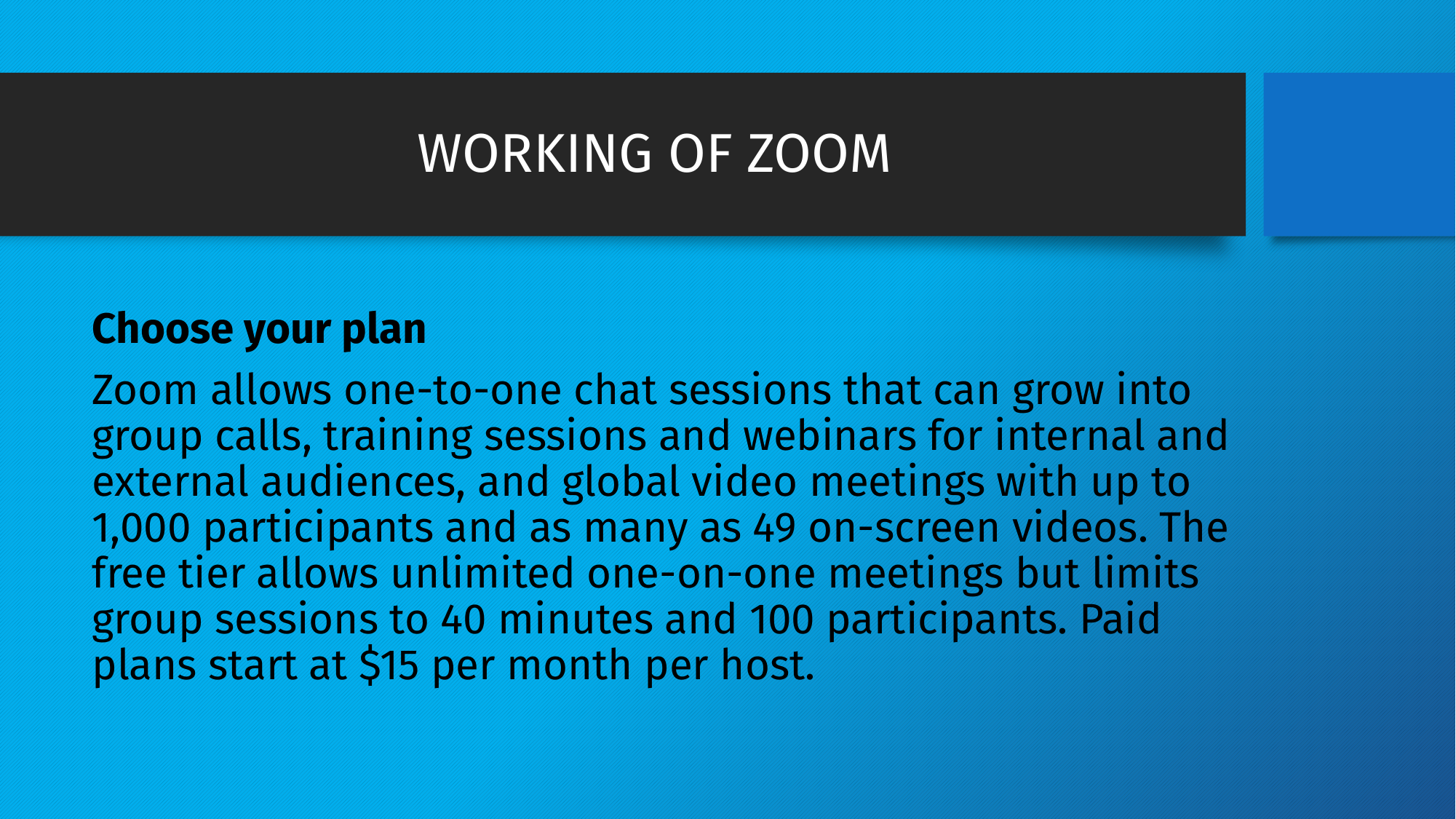

# WORKING OF ZOOM
Choose your plan
Zoom allows one-to-one chat sessions that can grow into group calls, training sessions and webinars for internal and external audiences, and global video meetings with up to 1,000 participants and as many as 49 on-screen videos. The free tier allows unlimited one-on-one meetings but limits group sessions to 40 minutes and 100 participants. Paid plans start at $15 per month per host.